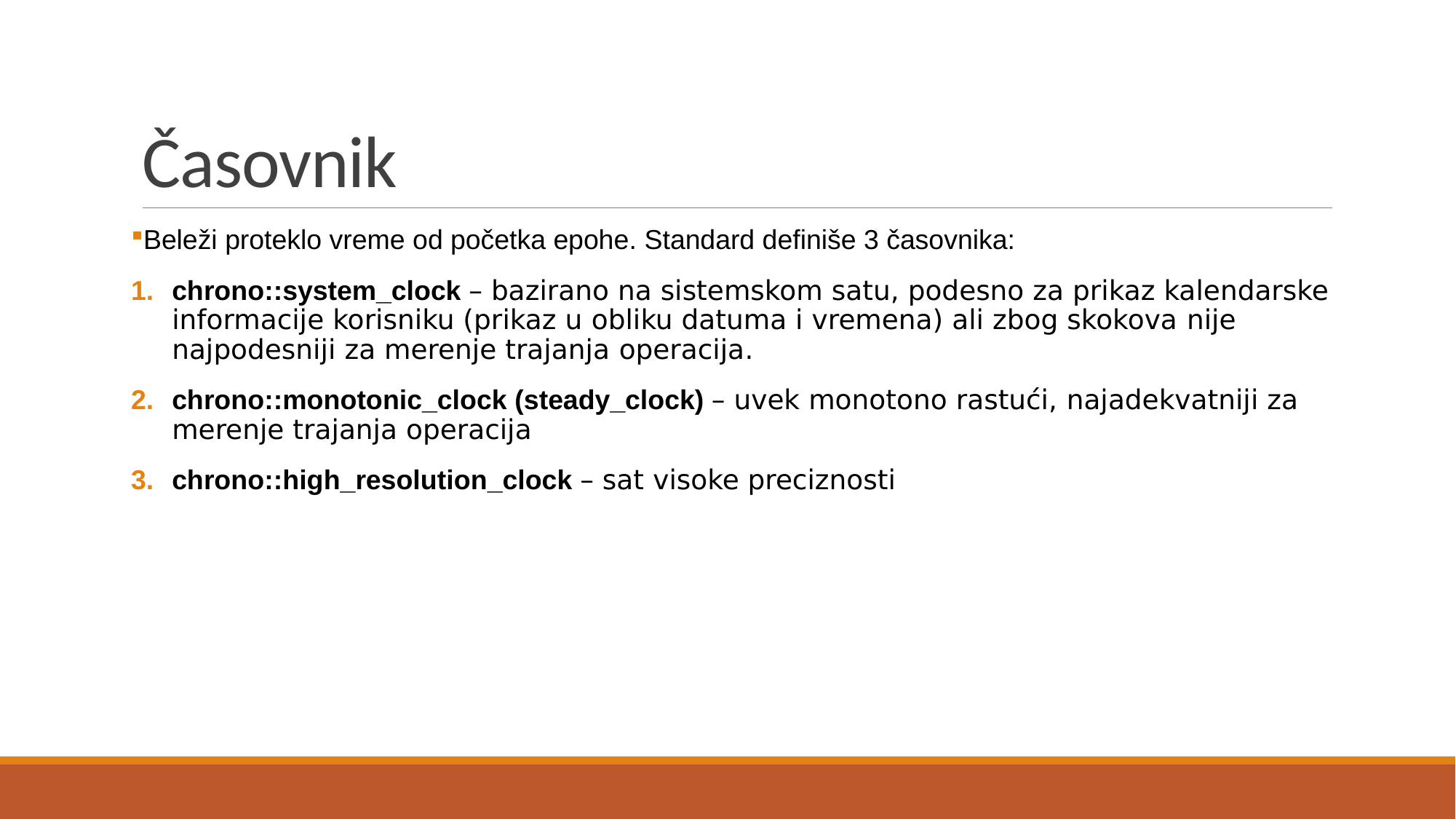

# Časovnik
Beleži proteklo vreme od početka epohe. Standard definiše 3 časovnika:
chrono::system_clock – bazirano na sistemskom satu, podesno za prikaz kalendarske informacije korisniku (prikaz u obliku datuma i vremena) ali zbog skokova nije najpodesniji za merenje trajanja operacija.
chrono::monotonic_clock (steady_clock) – uvek monotono rastući, najadekvatniji za merenje trajanja operacija
chrono::high_resolution_clock – sat visoke preciznosti